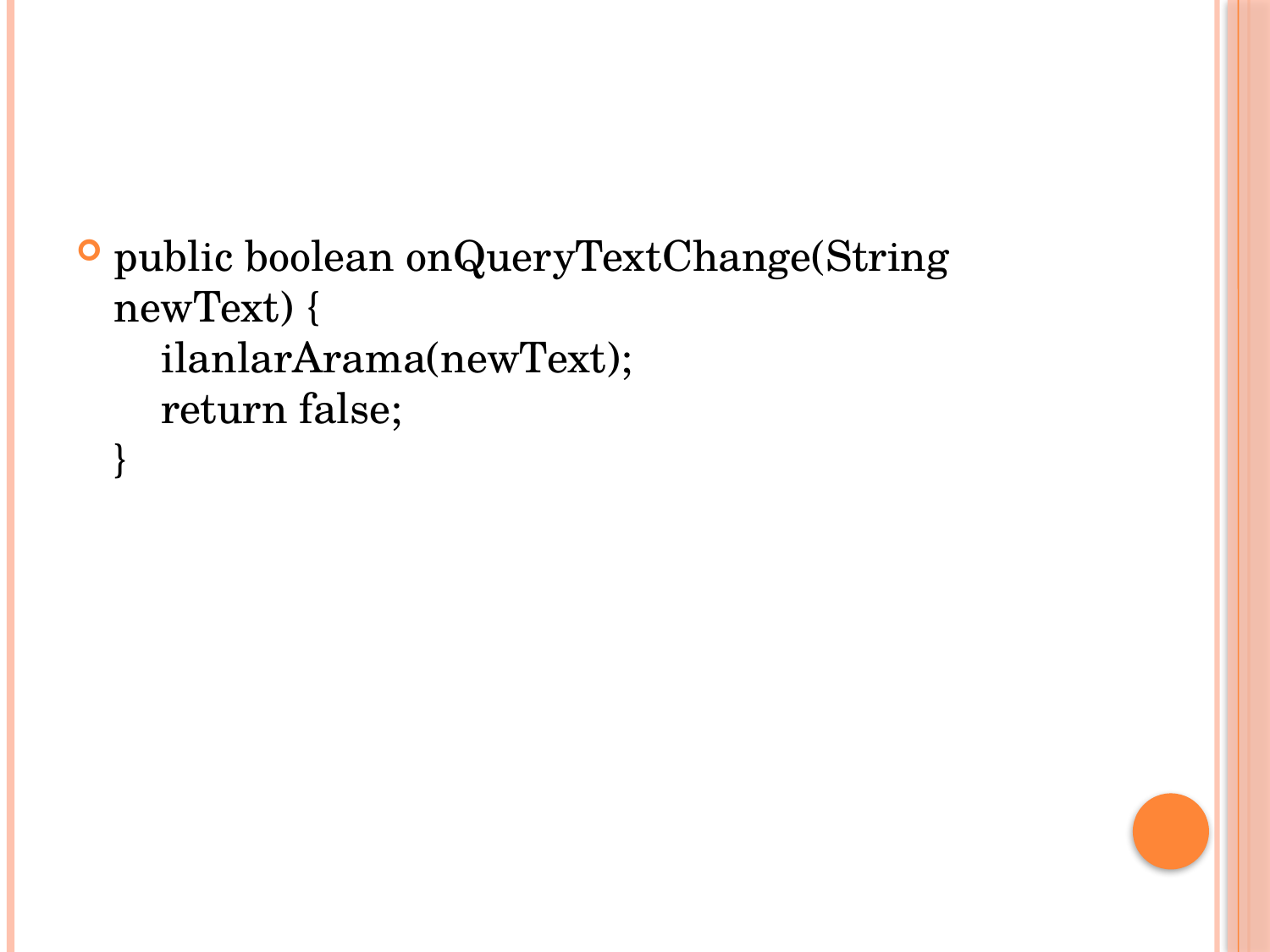

#
public boolean onQueryTextChange(String newText) {
    ilanlarArama(newText);
    return false;
}